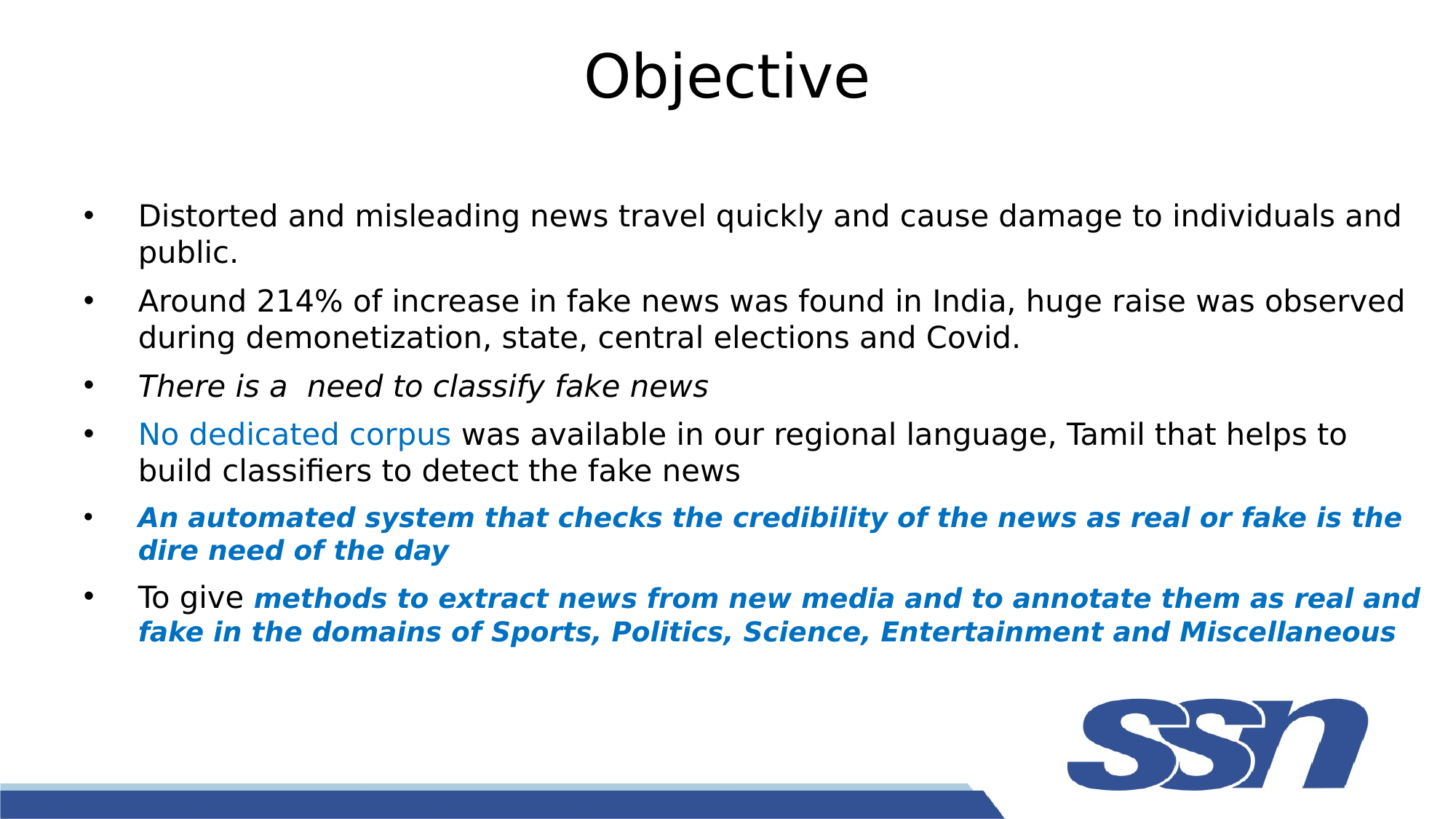

# Objective
Distorted and misleading news travel quickly and cause damage to individuals and public.
Around 214% of increase in fake news was found in India, huge raise was observed during demonetization, state, central elections and Covid.
There is a  need to classify fake news
No dedicated corpus was available in our regional language, Tamil that helps to build classifiers to detect the fake news
An automated system that checks the credibility of the news as real or fake is the dire need of the day
To give methods to extract news from new media and to annotate them as real and fake in the domains of Sports, Politics, Science, Entertainment and Miscellaneous